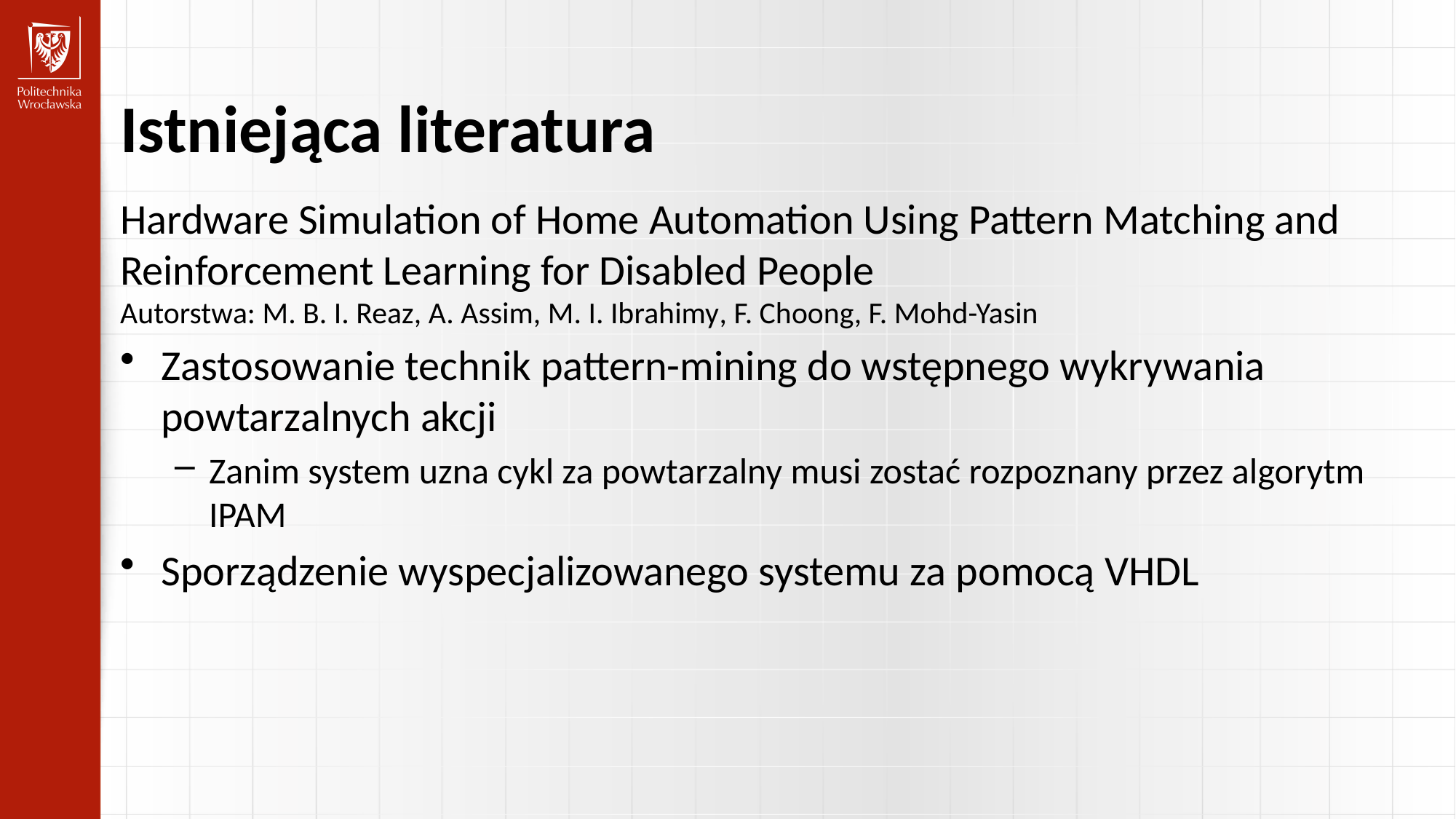

Istniejąca literatura
Hardware Simulation of Home Automation Using Pattern Matching and Reinforcement Learning for Disabled People
Autorstwa: M. B. I. Reaz, A. Assim, M. I. Ibrahimy, F. Choong, F. Mohd-Yasin
Zastosowanie technik pattern-mining do wstępnego wykrywania powtarzalnych akcji
Zanim system uzna cykl za powtarzalny musi zostać rozpoznany przez algorytm IPAM
Sporządzenie wyspecjalizowanego systemu za pomocą VHDL